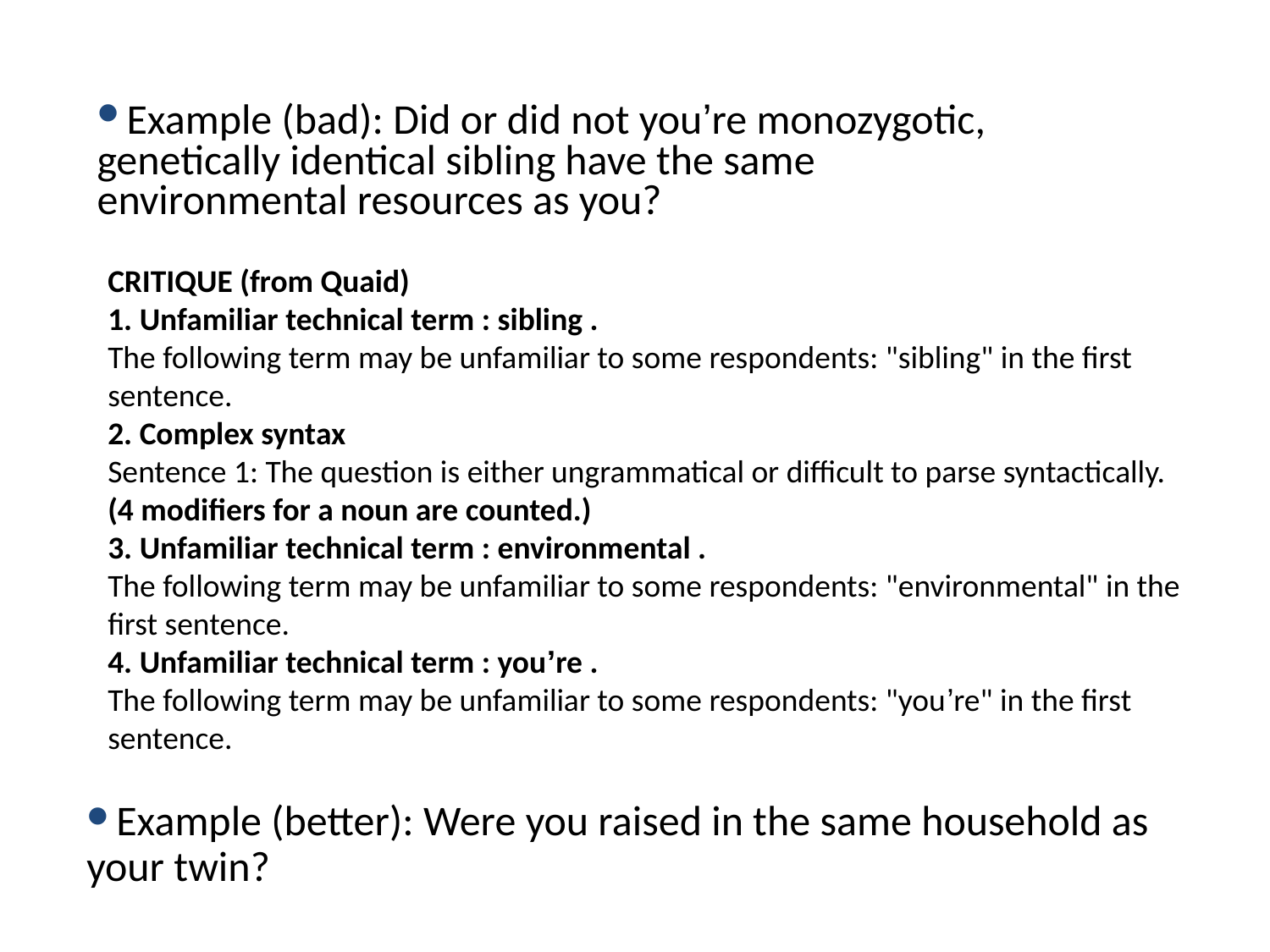

Example (bad): Did or did not you’re monozygotic, genetically identical sibling have the same environmental resources as you?
CRITIQUE (from Quaid)
1. Unfamiliar technical term : sibling .
The following term may be unfamiliar to some respondents: "sibling" in the first sentence.
2. Complex syntax
Sentence 1: The question is either ungrammatical or difficult to parse syntactically. (4 modifiers for a noun are counted.)
3. Unfamiliar technical term : environmental .
The following term may be unfamiliar to some respondents: "environmental" in the first sentence.
4. Unfamiliar technical term : you’re .
The following term may be unfamiliar to some respondents: "you’re" in the first sentence.
Example (better): Were you raised in the same household as your twin?